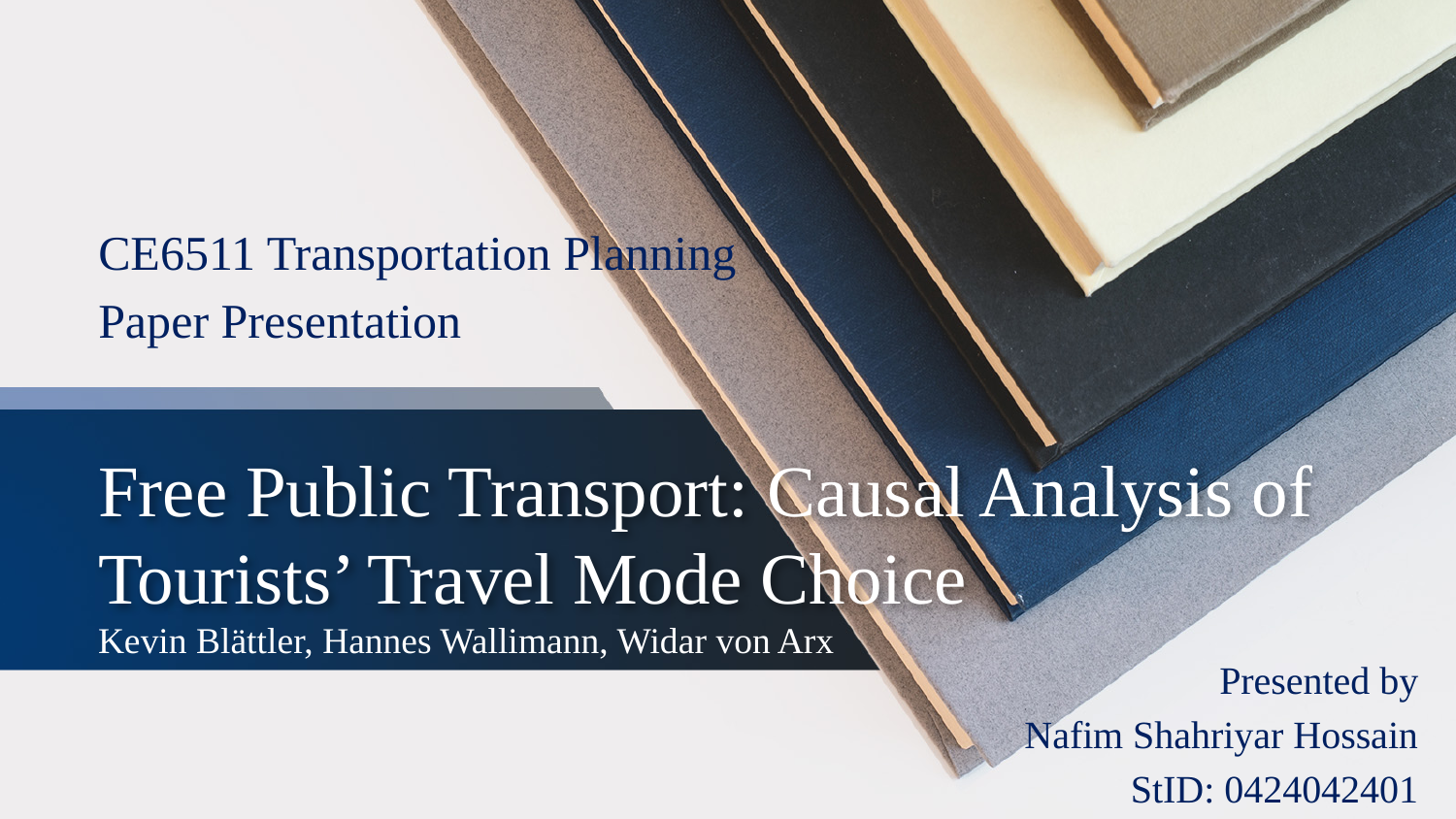

CE6511 Transportation Planning
Paper Presentation
# Free Public Transport: Causal Analysis of Tourists’ Travel Mode Choice
Kevin Blättler, Hannes Wallimann, Widar von Arx
Presented by
Nafim Shahriyar Hossain
StID: 0424042401